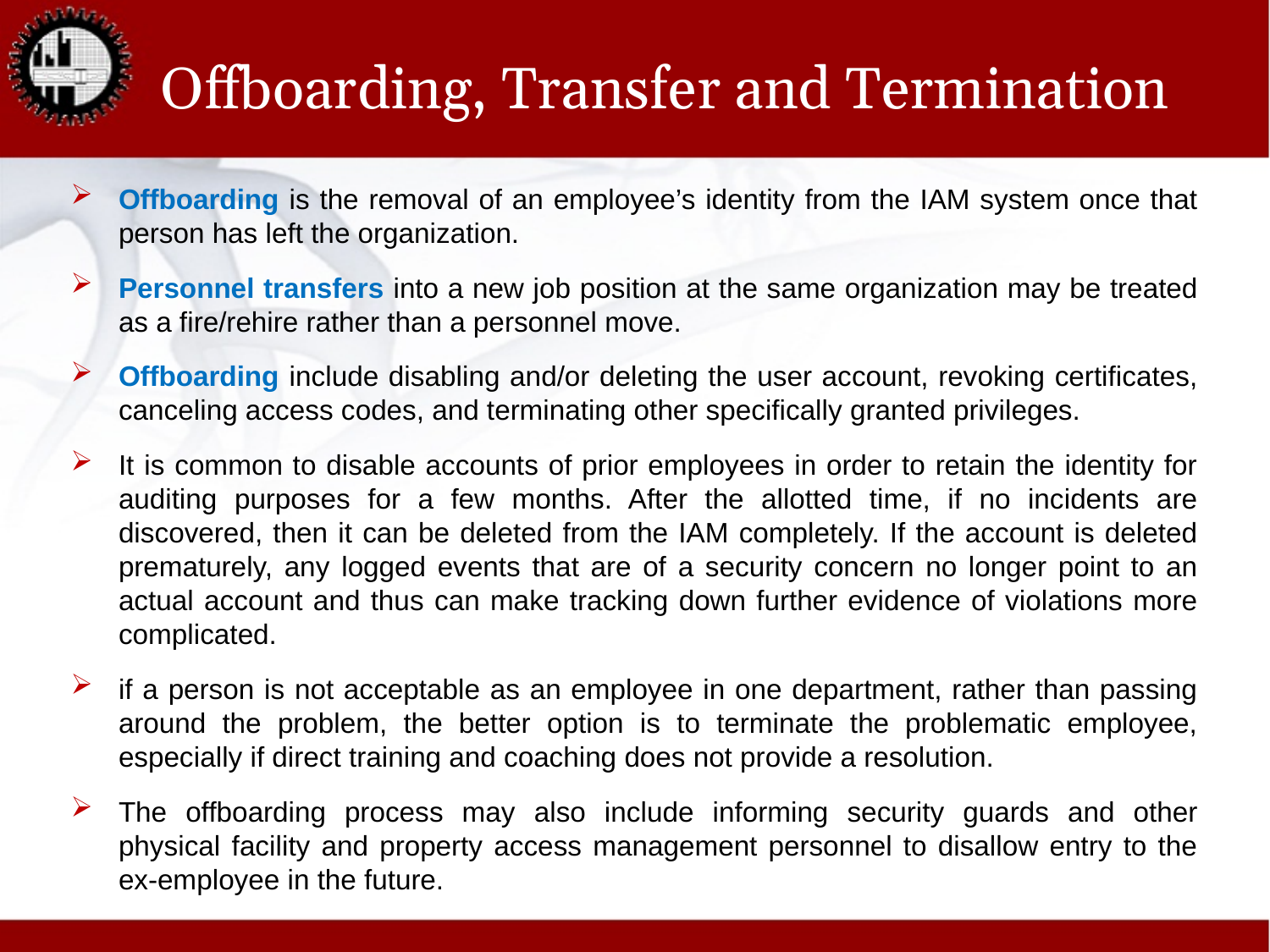

# Offboarding, Transfer and Termination
Offboarding is the removal of an employee’s identity from the IAM system once that person has left the organization.
Personnel transfers into a new job position at the same organization may be treated as a fire/rehire rather than a personnel move.
Offboarding include disabling and/or deleting the user account, revoking certificates, canceling access codes, and terminating other specifically granted privileges.
It is common to disable accounts of prior employees in order to retain the identity for auditing purposes for a few months. After the allotted time, if no incidents are discovered, then it can be deleted from the IAM completely. If the account is deleted prematurely, any logged events that are of a security concern no longer point to an actual account and thus can make tracking down further evidence of violations more complicated.
if a person is not acceptable as an employee in one department, rather than passing around the problem, the better option is to terminate the problematic employee, especially if direct training and coaching does not provide a resolution.
The offboarding process may also include informing security guards and other physical facility and property access management personnel to disallow entry to the ex-employee in the future.